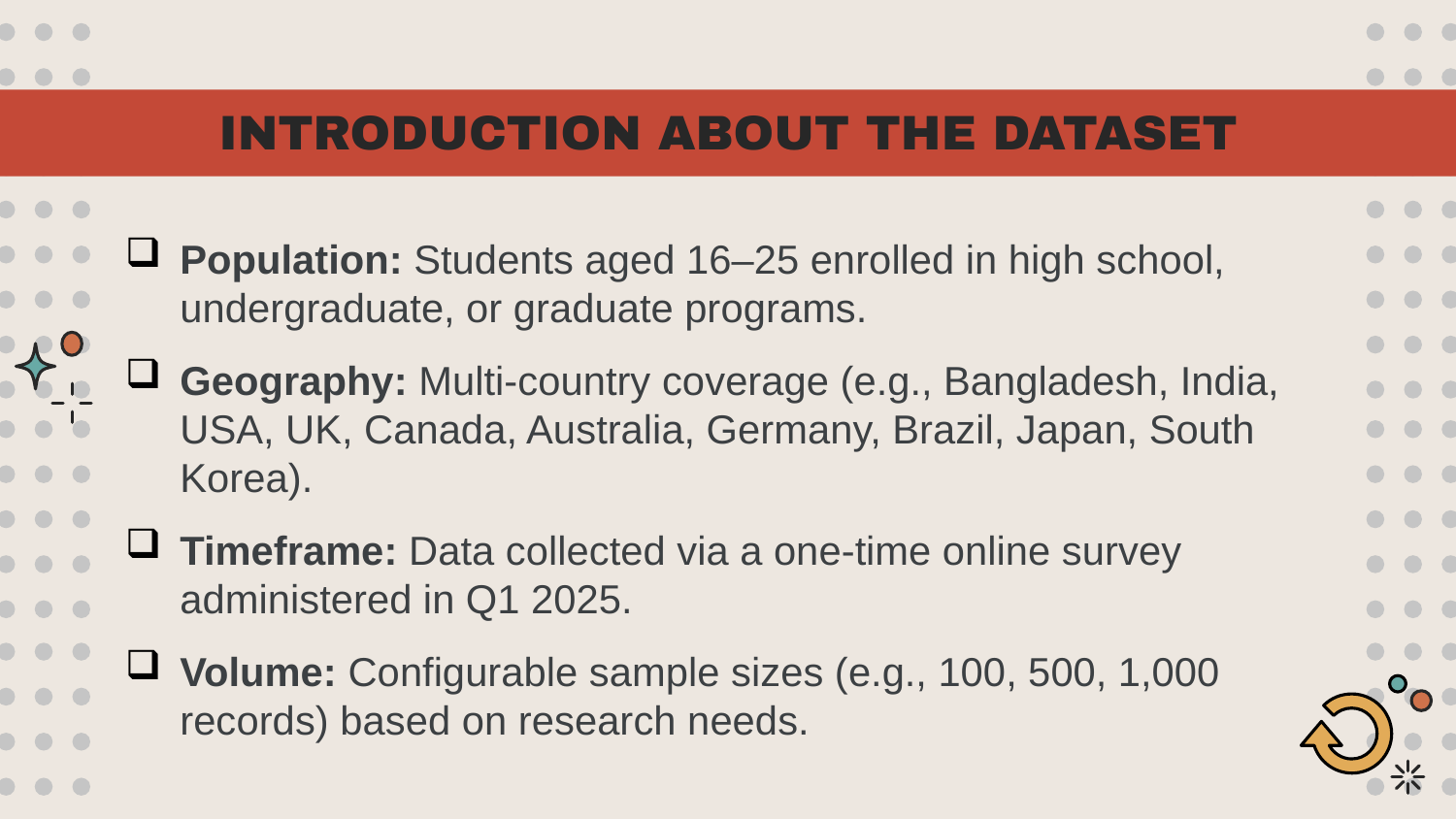

# INTRODUCTION ABOUT THE DATASET

Population: Students aged 16–25 enrolled in high school, undergraduate, or graduate programs.
Geography: Multi‐country coverage (e.g., Bangladesh, India, USA, UK, Canada, Australia, Germany, Brazil, Japan, South Korea).
Timeframe: Data collected via a one‐time online survey administered in Q1 2025.
Volume: Configurable sample sizes (e.g., 100, 500, 1,000 records) based on research needs.